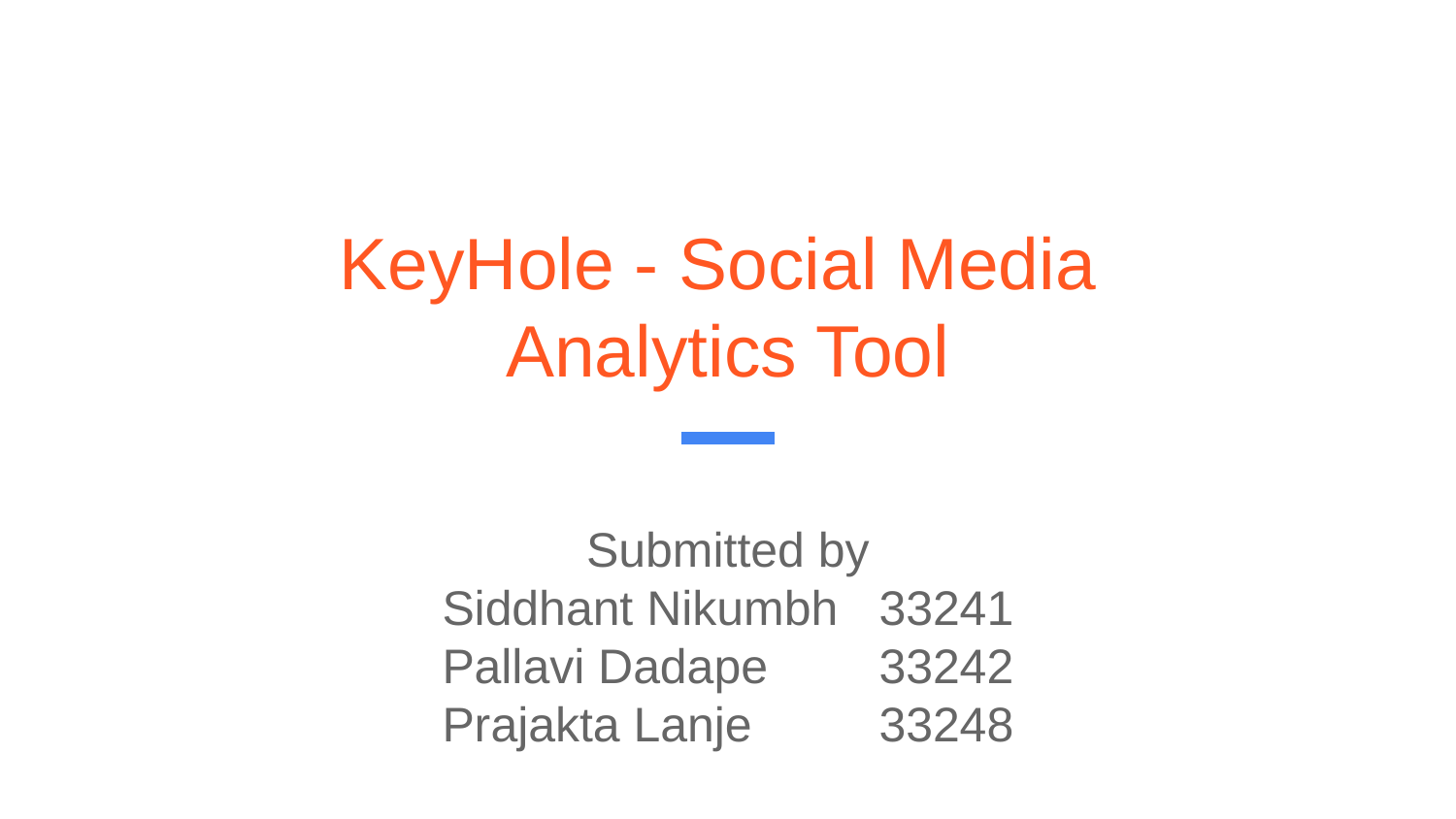

# KeyHole - Social Media
Analytics Tool
Submitted by
Siddhant Nikumbh	33241
Pallavi Dadape	33242
Prajakta Lanje	33248